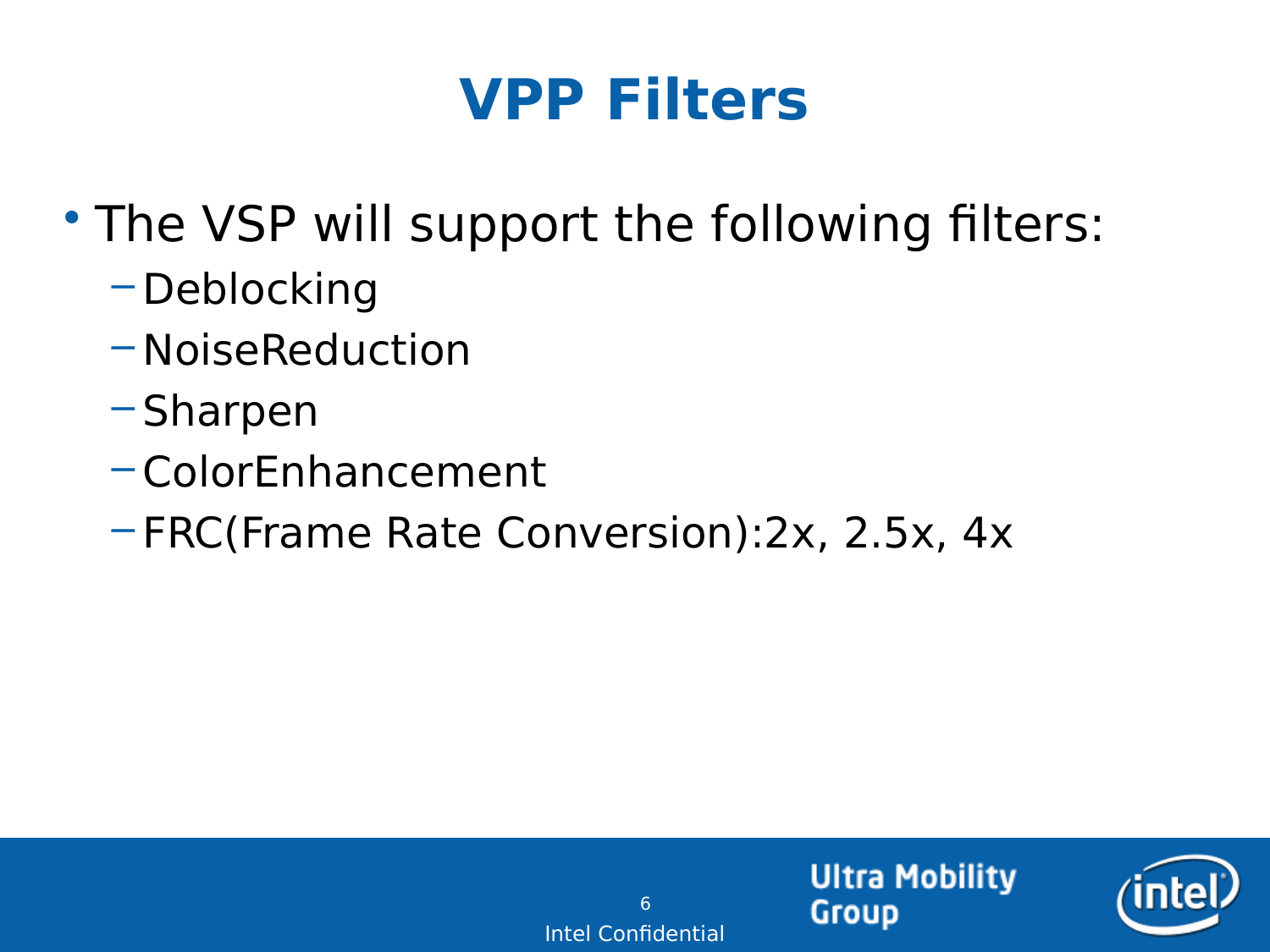

# VPP Filters
The VSP will support the following filters:
Deblocking
NoiseReduction
Sharpen
ColorEnhancement
FRC(Frame Rate Conversion):2x, 2.5x, 4x